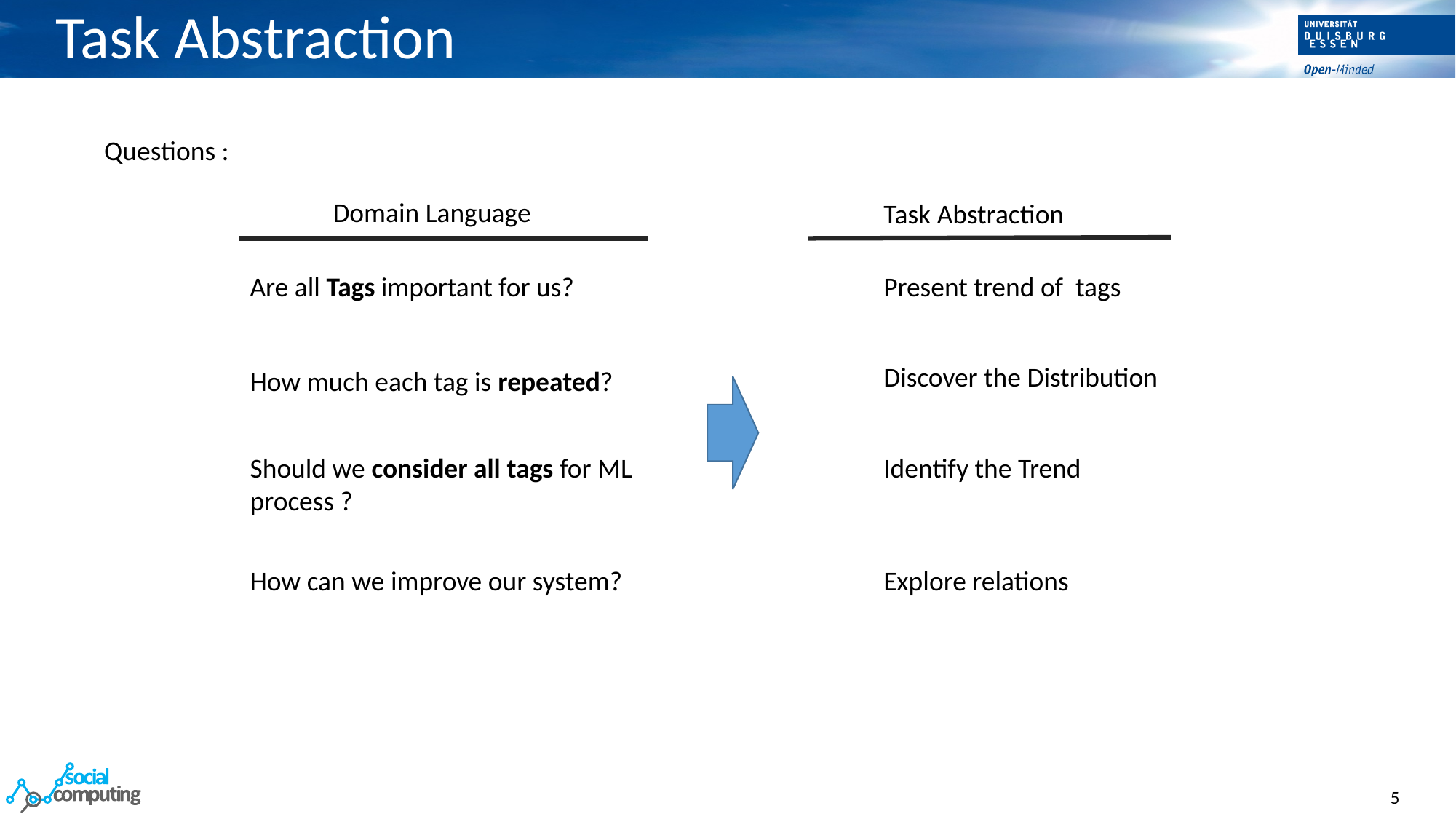

# Task Abstraction
Questions :
Domain Language
Task Abstraction
Are all Tags important for us?
Present trend of  tags
Discover the Distribution
How much each tag is repeated?

Should we consider all tags for ML process ?
Identify the Trend
How can we improve our system?
Explore relations

5